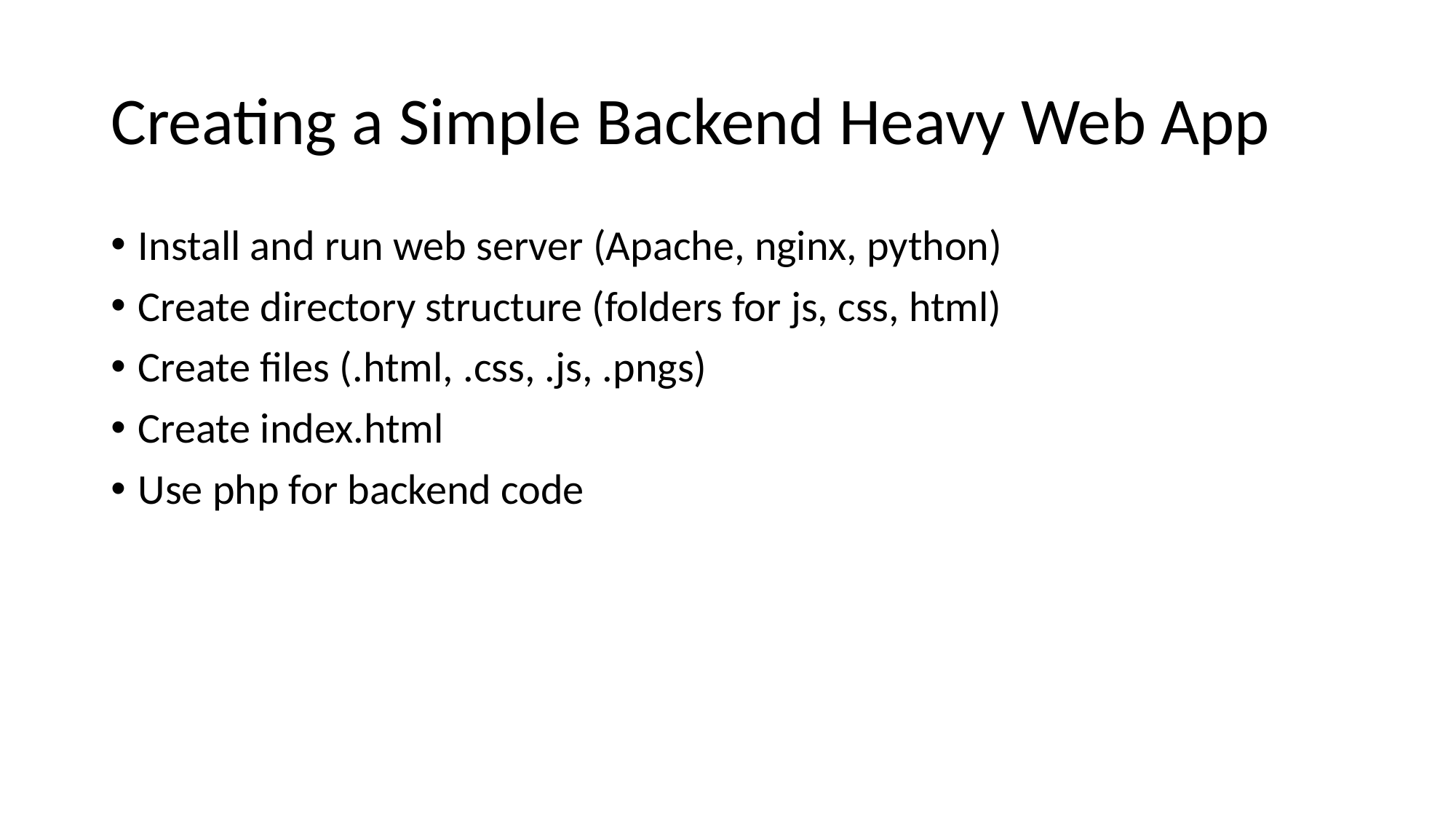

# Creating a Simple Backend Heavy Web App
Install and run web server (Apache, nginx, python)
Create directory structure (folders for js, css, html)
Create files (.html, .css, .js, .pngs)
Create index.html
Use php for backend code